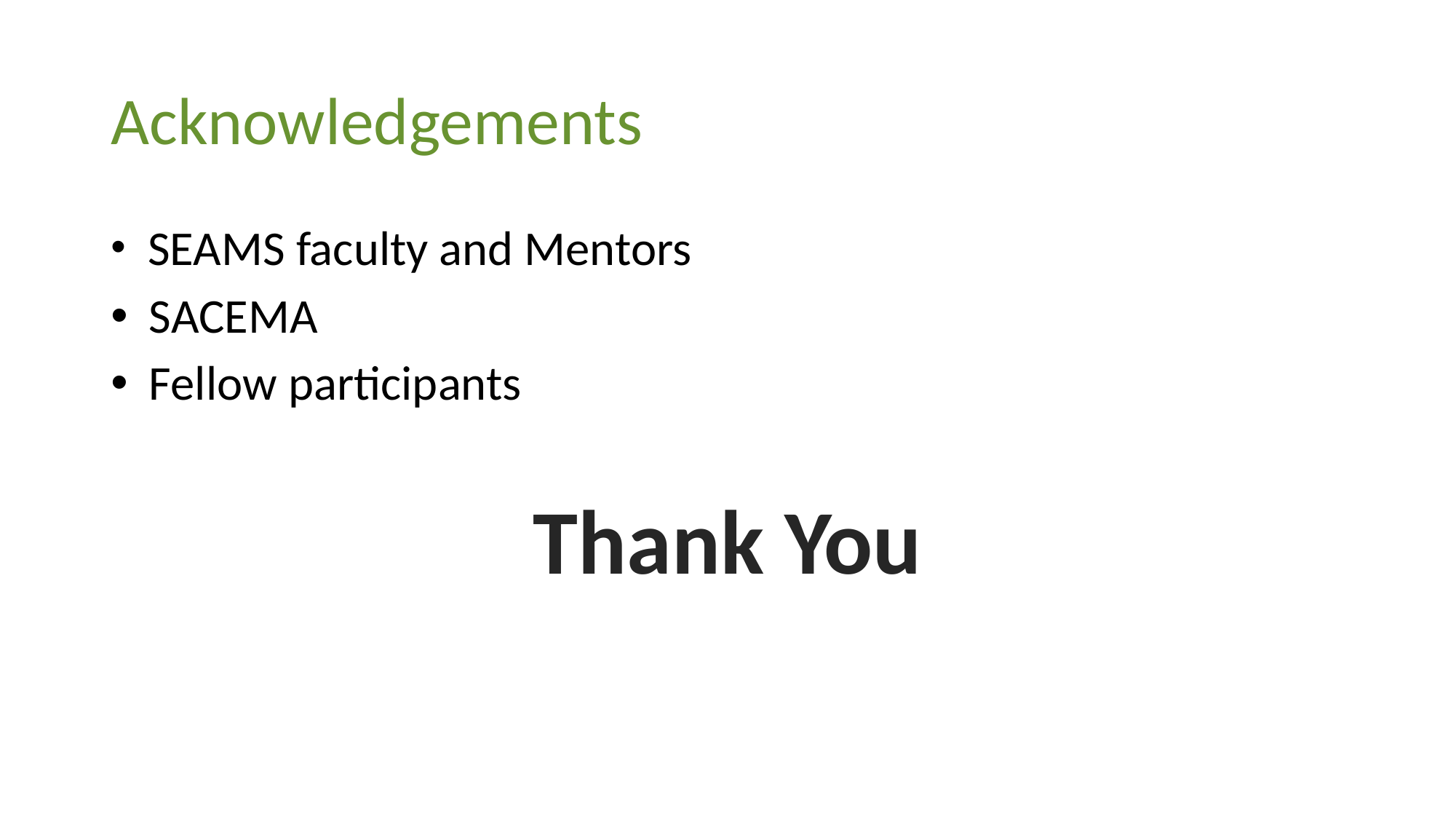

# Acknowledgements
 SEAMS faculty and Mentors
 SACEMA
 Fellow participants

Thank You